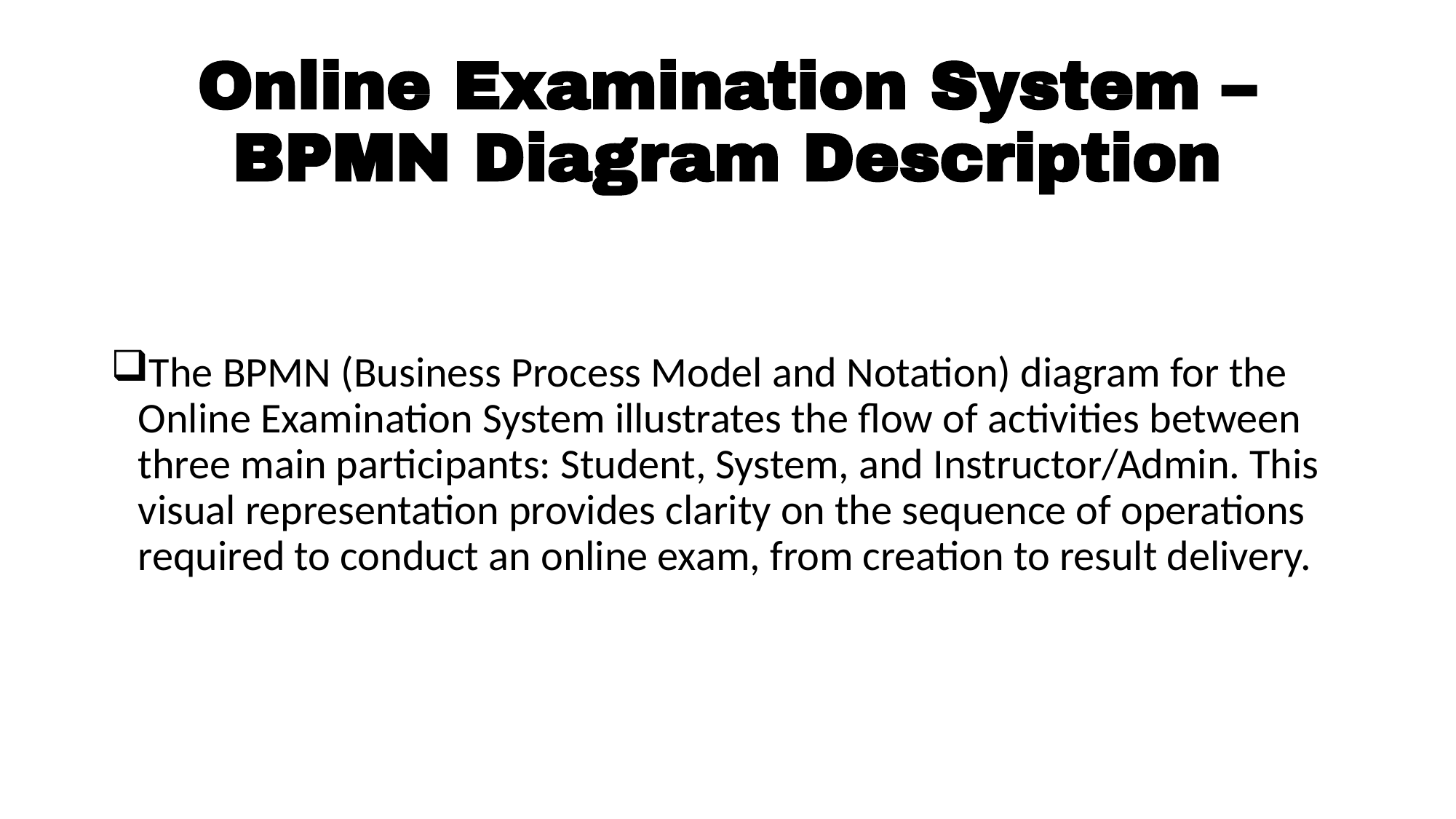

# Online Examination System – BPMN Diagram Description

The BPMN (Business Process Model and Notation) diagram for the Online Examination System illustrates the flow of activities between three main participants: Student, System, and Instructor/Admin. This visual representation provides clarity on the sequence of operations required to conduct an online exam, from creation to result delivery.